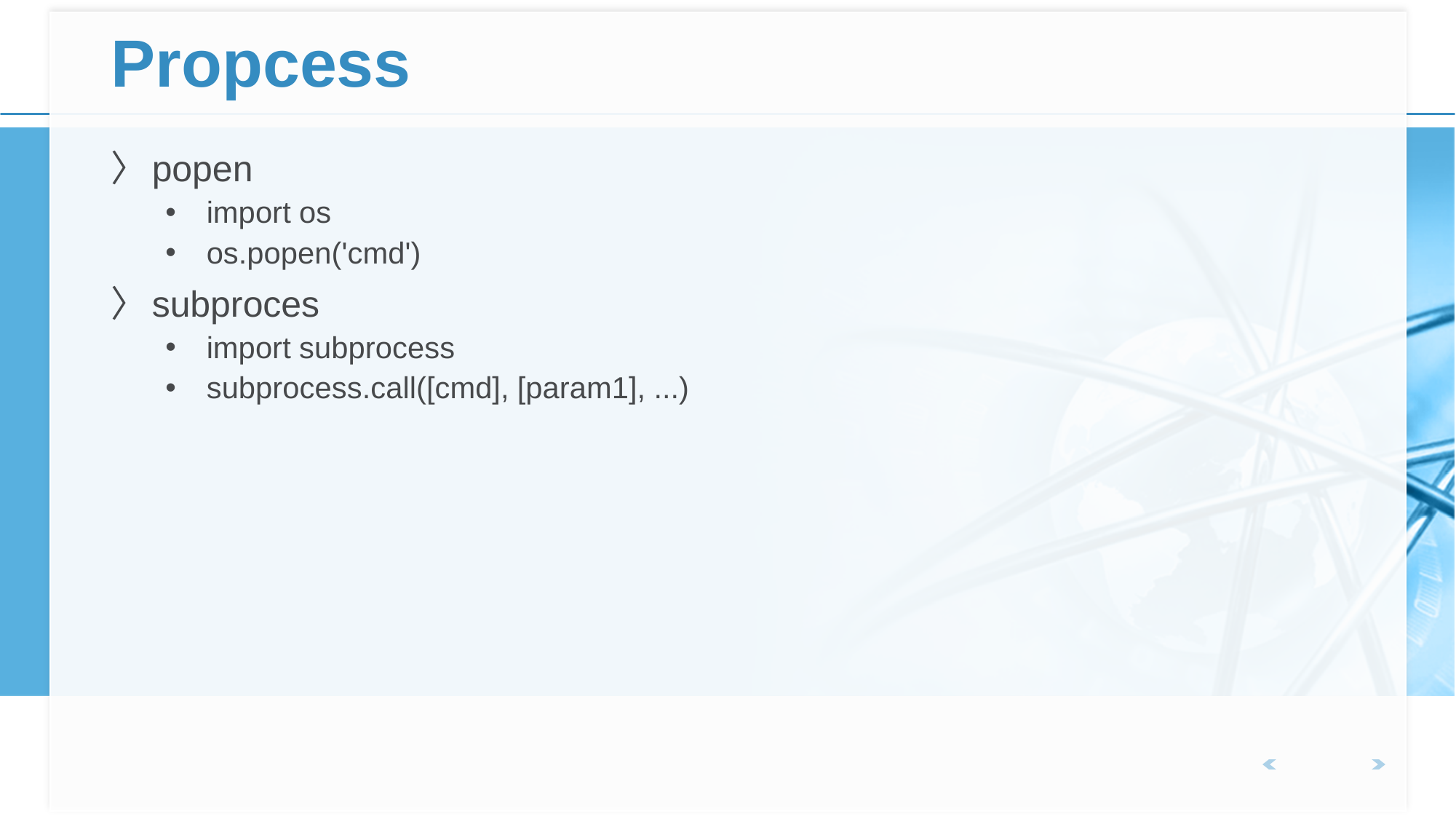

# Propcess
popen
import os
os.popen('cmd')
subproces
import subprocess
subprocess.call([cmd], [param1], ...)